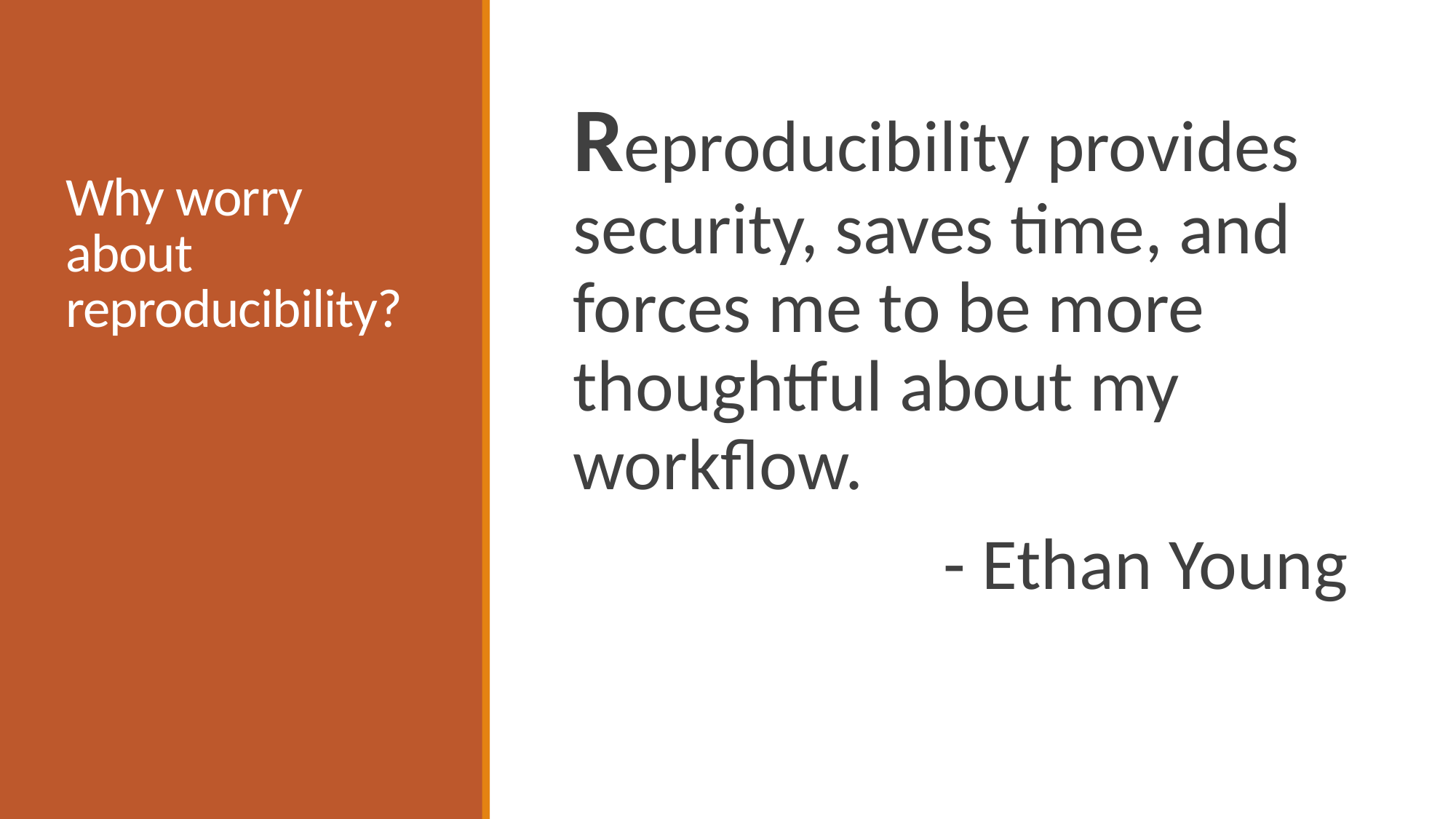

# Why worry about reproducibility?
Reproducibility provides security, saves time, and forces me to be more thoughtful about my workflow.
- Ethan Young